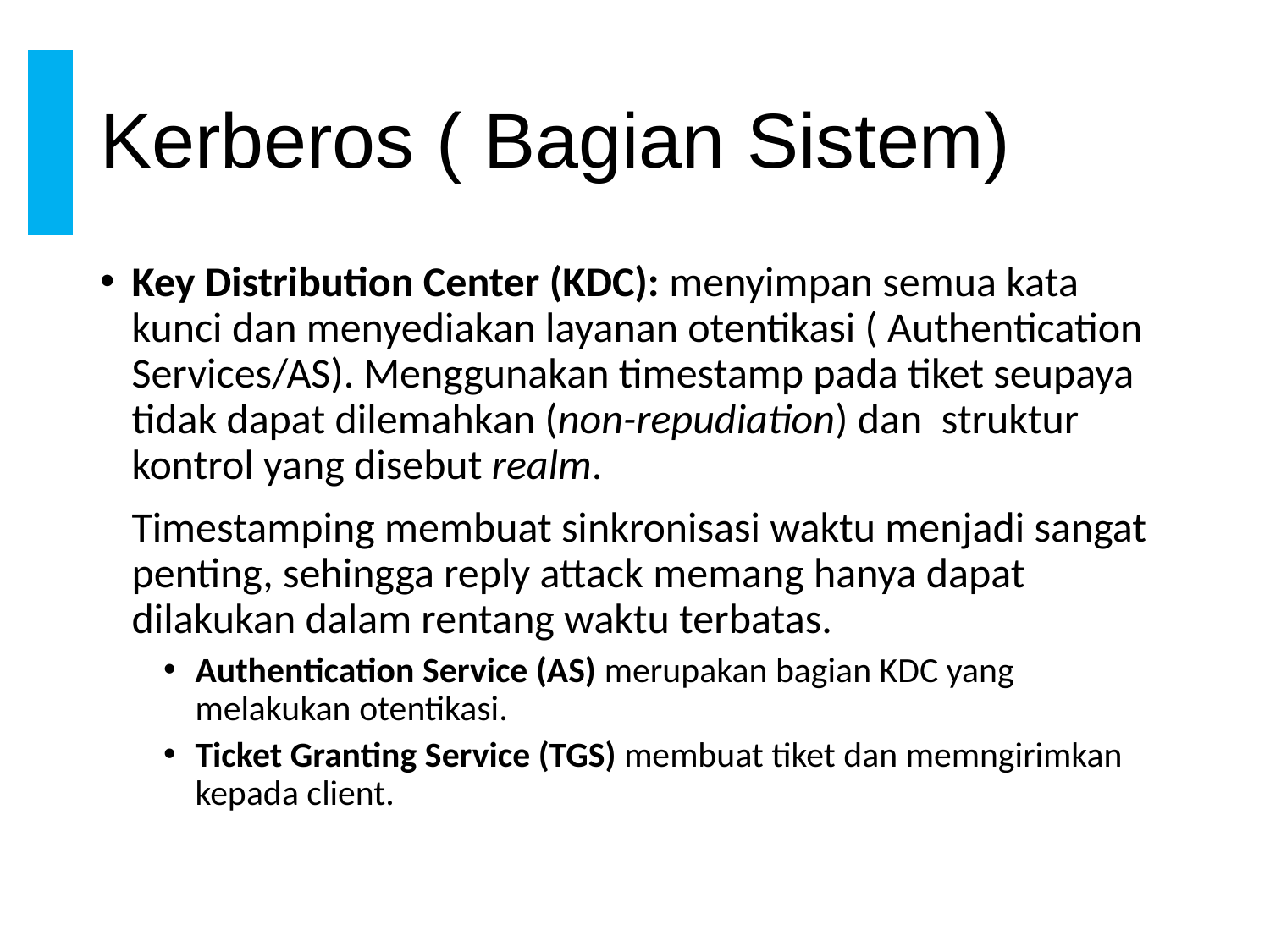

# Kerberos ( Bagian Sistem)
Key Distribution Center (KDC): menyimpan semua kata kunci dan menyediakan layanan otentikasi ( Authentication Services/AS). Menggunakan timestamp pada tiket seupaya tidak dapat dilemahkan (non-repudiation) dan  struktur kontrol yang disebut realm.
	Timestamping membuat sinkronisasi waktu menjadi sangat penting, sehingga reply attack memang hanya dapat dilakukan dalam rentang waktu terbatas.
Authentication Service (AS) merupakan bagian KDC yang melakukan otentikasi.
Ticket Granting Service (TGS) membuat tiket dan memngirimkan kepada client.